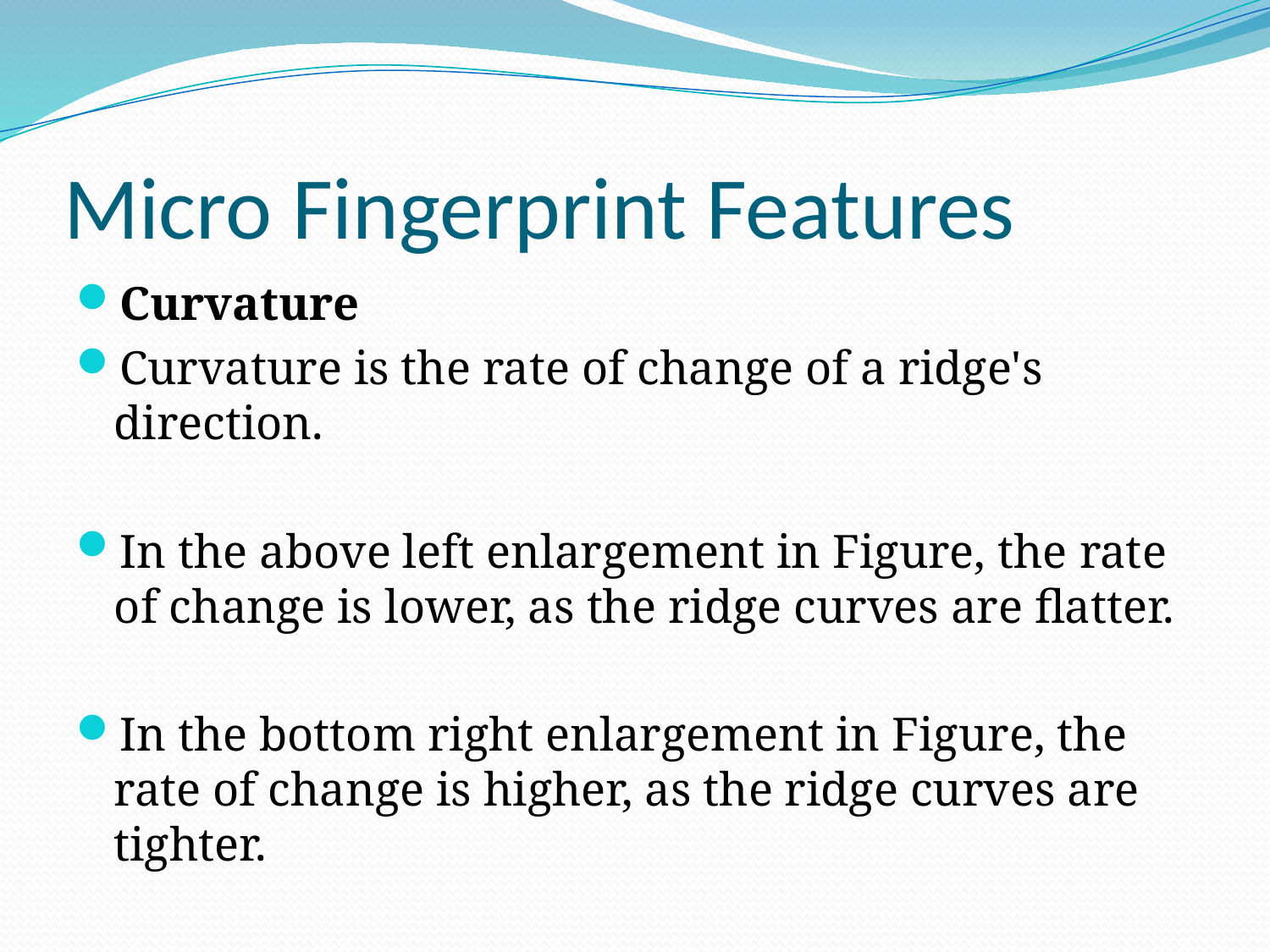

Micro Fingerprint Features
Curvature
Curvature is the rate of change of a ridge's direction.

In the above left enlargement in Figure, the rate of change is lower, as the ridge curves are flatter.

In the bottom right enlargement in Figure, the rate of change is higher, as the ridge curves are tighter.